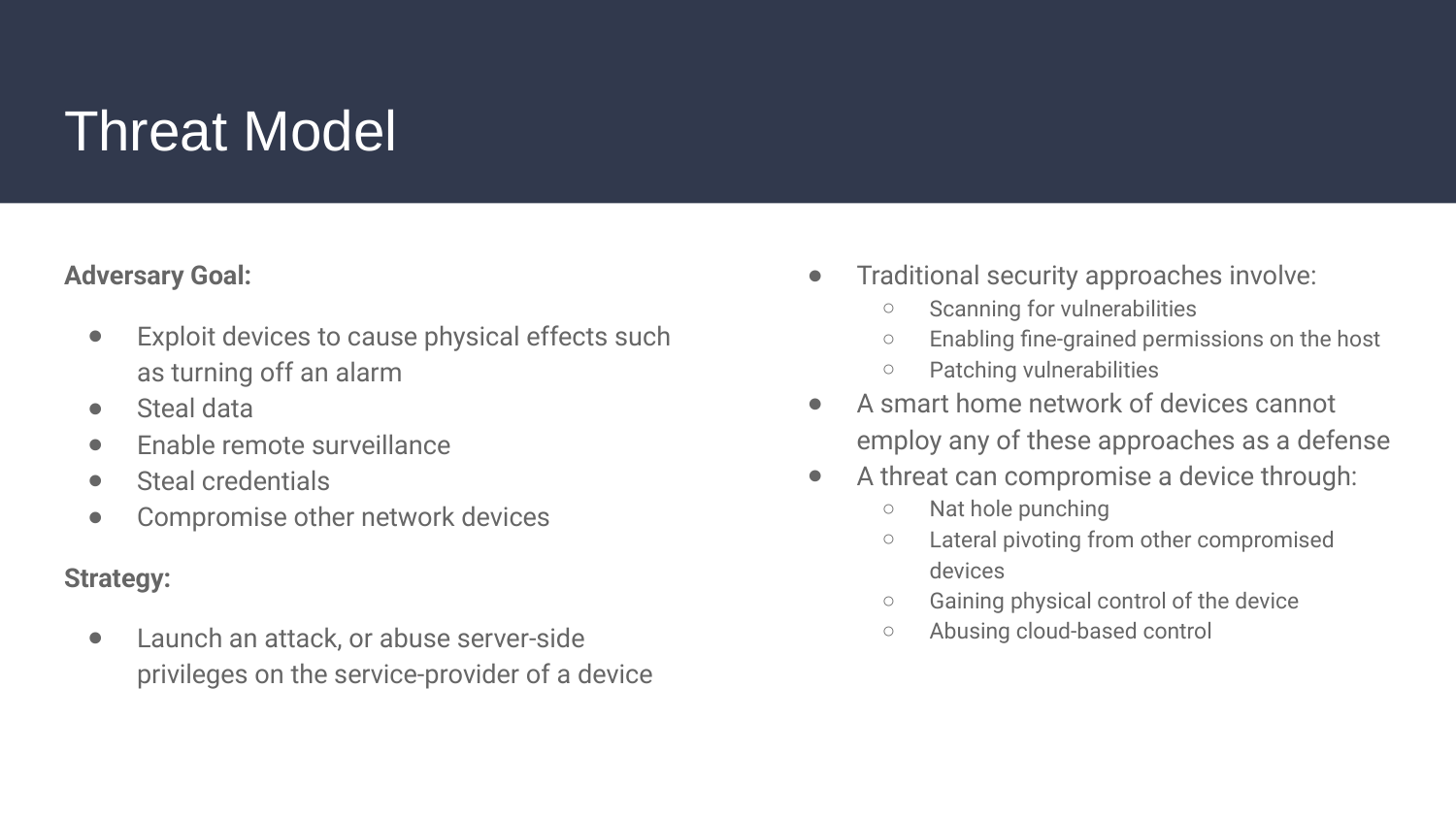

# Threat Model
Adversary Goal:
Exploit devices to cause physical effects such as turning off an alarm
Steal data
Enable remote surveillance
Steal credentials
Compromise other network devices
Strategy:
Launch an attack, or abuse server-side privileges on the service-provider of a device
Traditional security approaches involve:
Scanning for vulnerabilities
Enabling fine-grained permissions on the host
Patching vulnerabilities
A smart home network of devices cannot employ any of these approaches as a defense
A threat can compromise a device through:
Nat hole punching
Lateral pivoting from other compromised devices
Gaining physical control of the device
Abusing cloud-based control